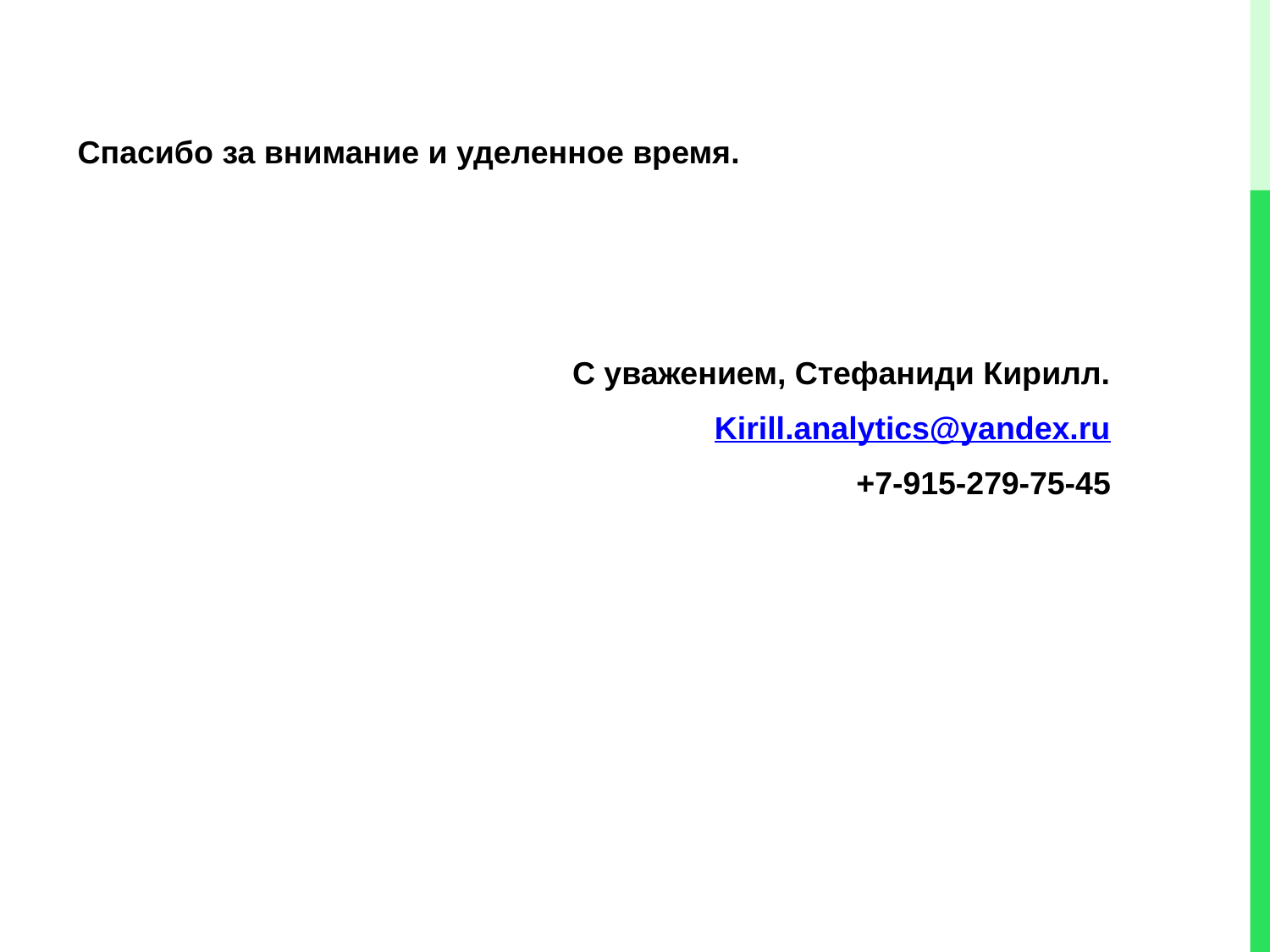

Спасибо за внимание и уделенное время.

C уважением, Стефаниди Кирилл.
Kirill.analytics@yandex.ru
+7-915-279-75-45